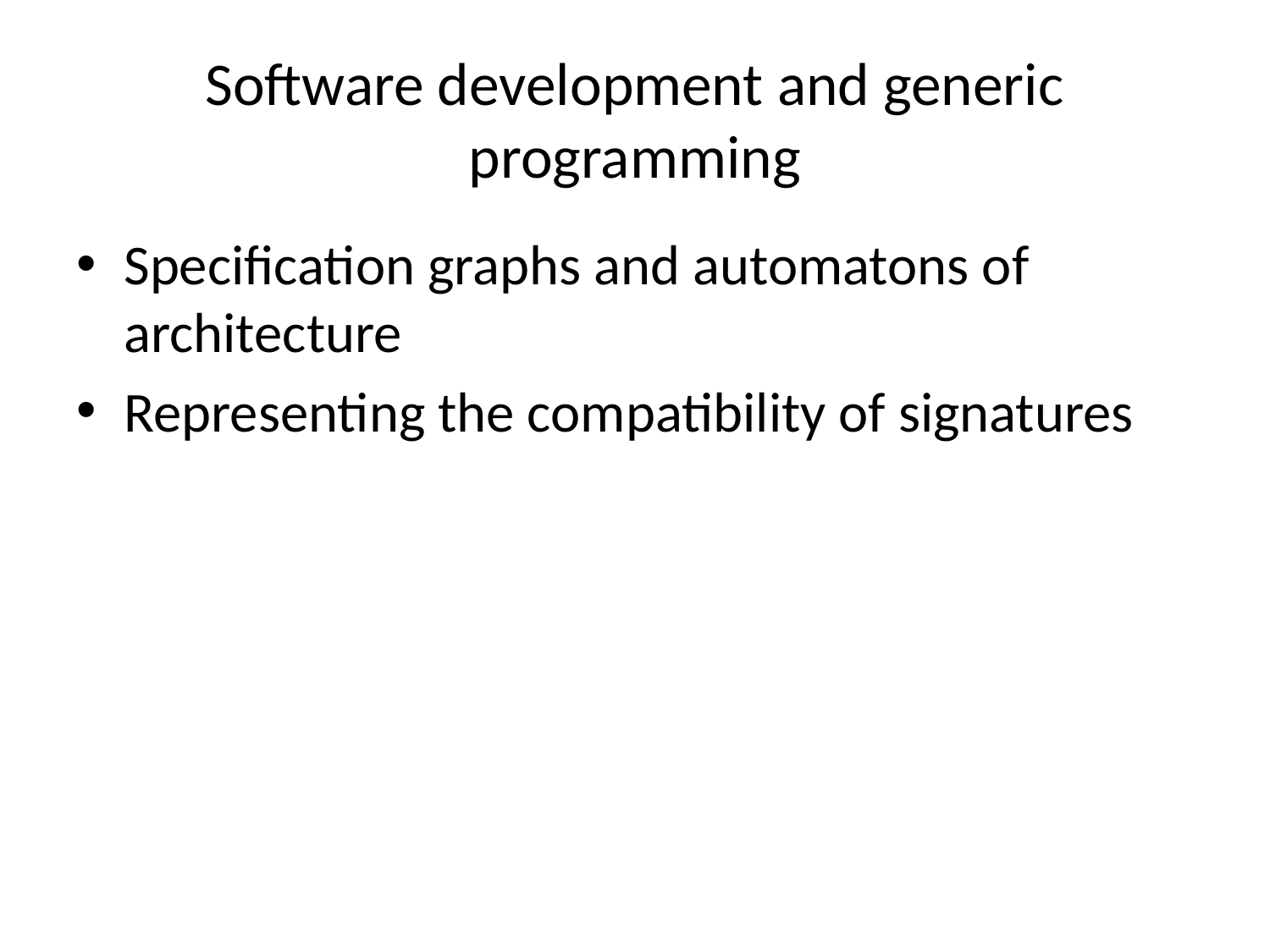

# Software development and generic programming
Specification graphs and automatons of architecture
Representing the compatibility of signatures